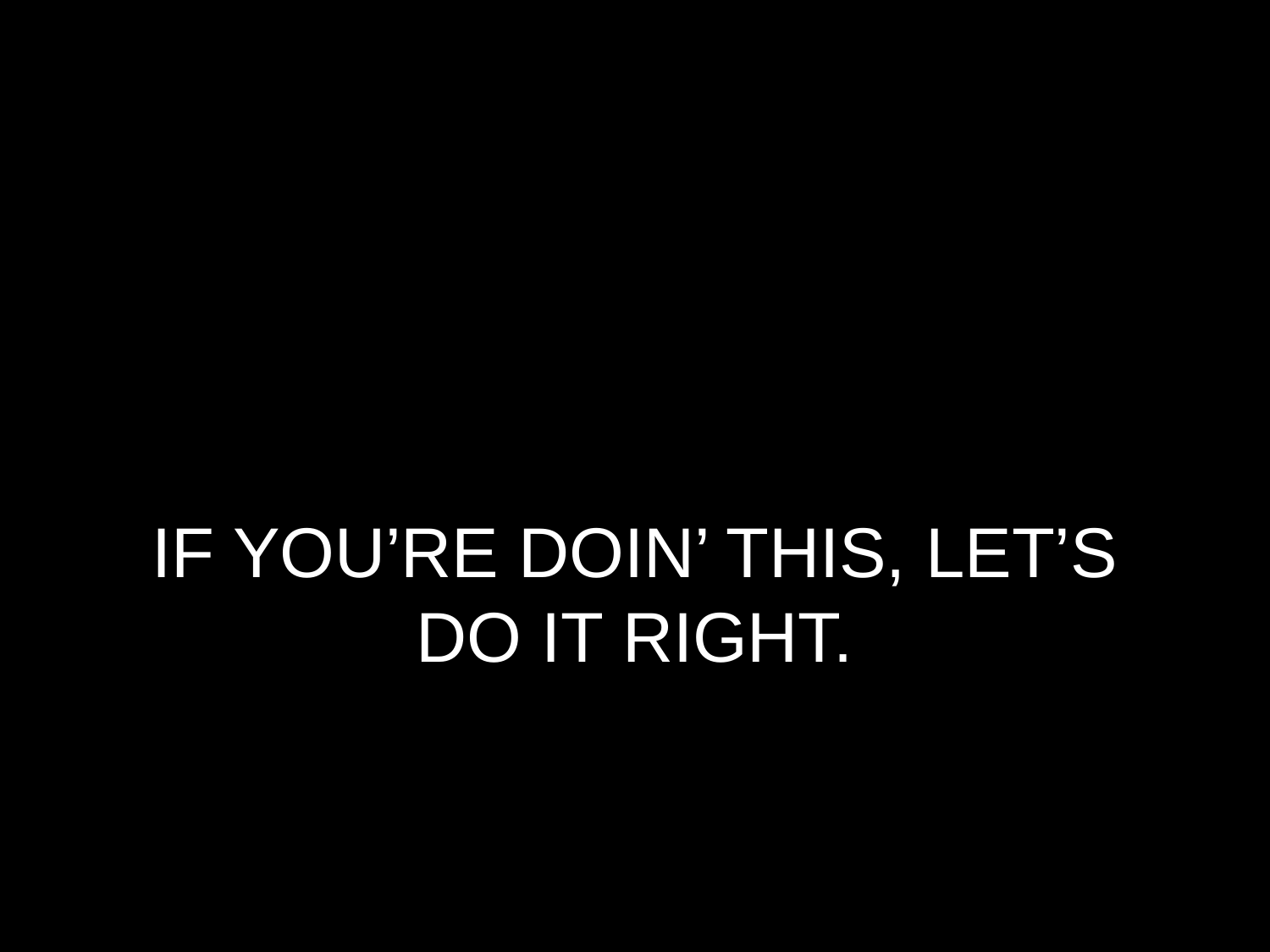

# IF YOU’RE DOIN’ THIS, LET’S DO IT RIGHT.